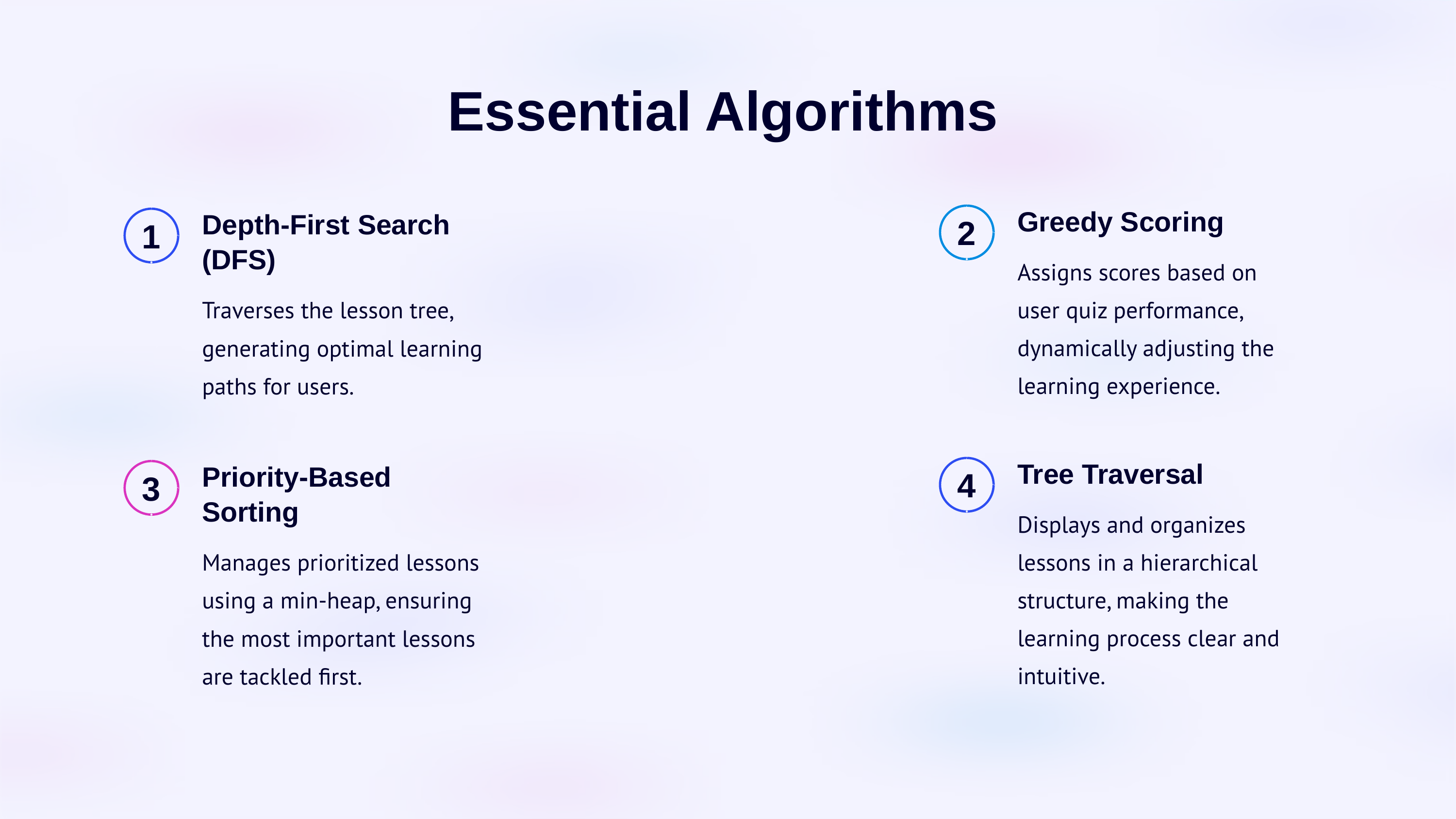

Essential Algorithms
Greedy Scoring

Depth-First Search (DFS)

2
1
Assigns scores based on user quiz performance, dynamically adjusting the learning experience.
Traverses the lesson tree, generating optimal learning paths for users.
Tree Traversal

Priority-Based Sorting

4
3
Displays and organizes lessons in a hierarchical structure, making the learning process clear and intuitive.
Manages prioritized lessons using a min-heap, ensuring the most important lessons are tackled first.